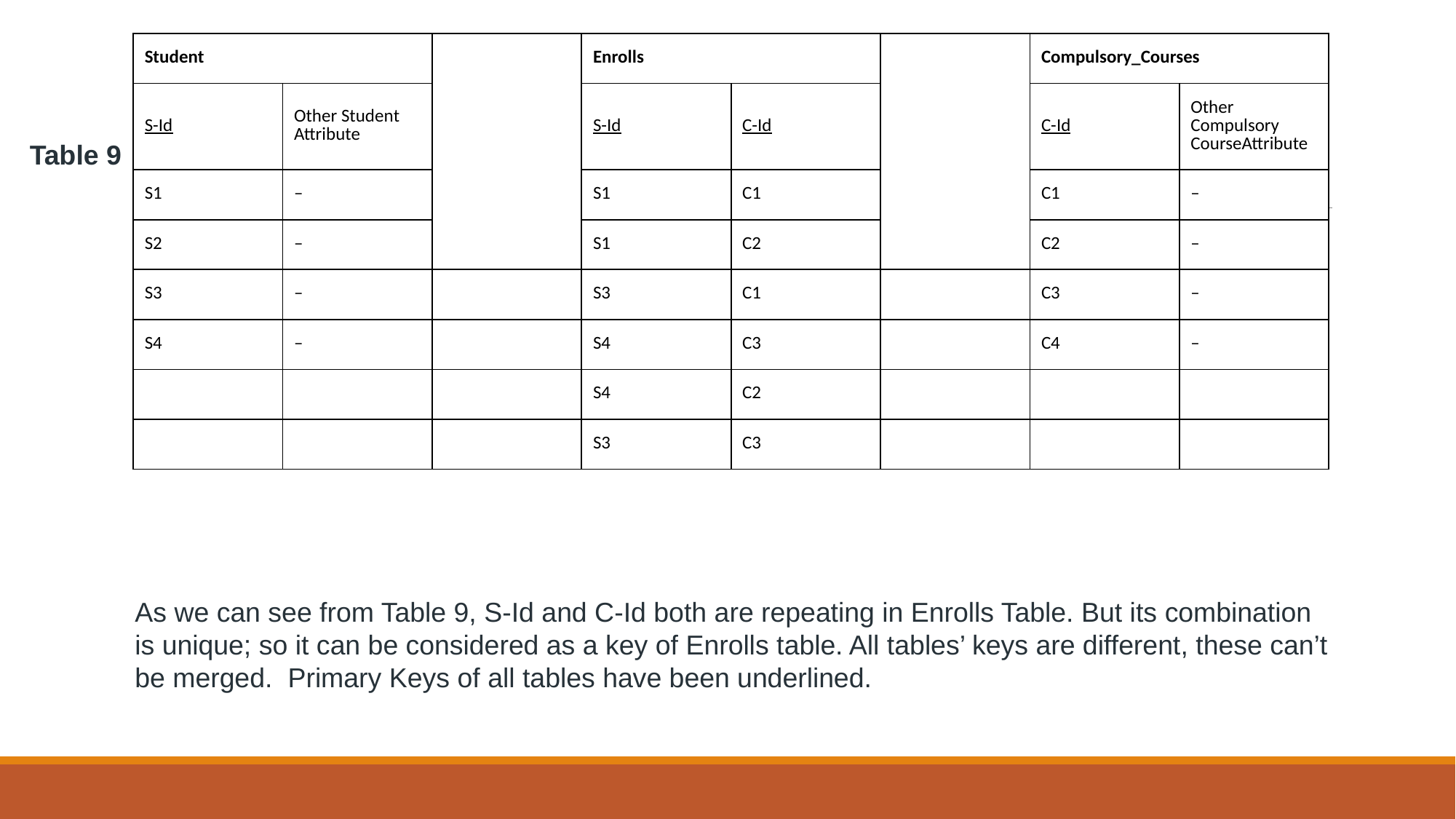

| Student |  |  | Enrolls |  |  | Compulsory\_Courses |  |
| --- | --- | --- | --- | --- | --- | --- | --- |
| S-Id | Other Student Attribute |  | S-Id | C-Id |  | C-Id | Other Compulsory CourseAttribute |
| S1 | – |  | S1 | C1 |  | C1 | – |
| S2 | – |  | S1 | C2 |  | C2 | – |
| S3 | – |  | S3 | C1 |  | C3 | – |
| S4 | – |  | S4 | C3 |  | C4 | – |
|  |  |  | S4 | C2 |  |  |  |
|  |  |  | S3 | C3 |  |  |  |
Table 9
As we can see from Table 9, S-Id and C-Id both are repeating in Enrolls Table. But its combination is unique; so it can be considered as a key of Enrolls table. All tables’ keys are different, these can’t be merged.  Primary Keys of all tables have been underlined.